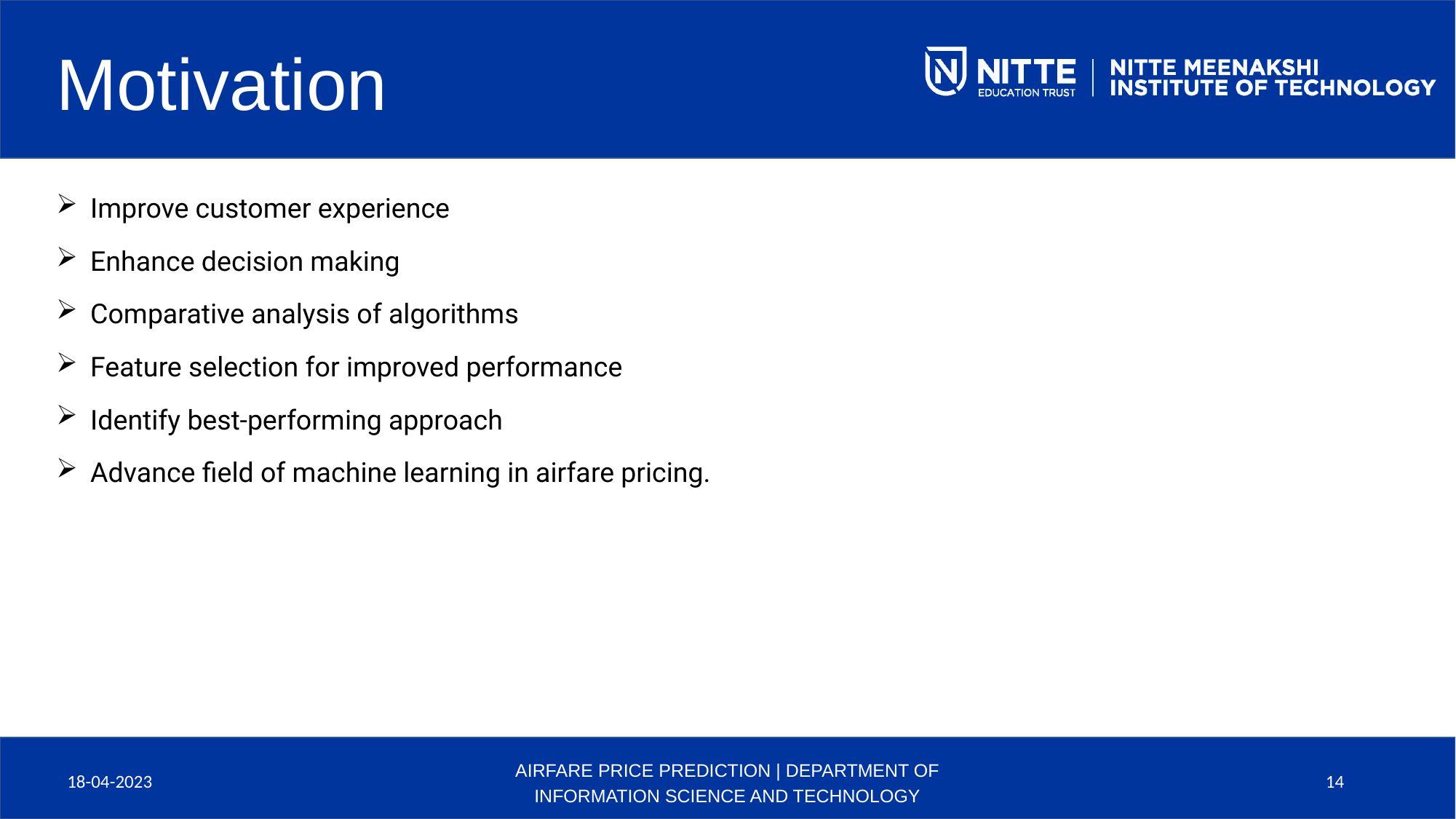

Motivation
Improve customer experience
Enhance decision making
Comparative analysis of algorithms
Feature selection for improved performance
Identify best-performing approach
Advance field of machine learning in airfare pricing.
18-04-2023
AIRFARE PRICE PREDICTION | DEPARTMENT OF INFORMATION SCIENCE AND TECHNOLOGY
14